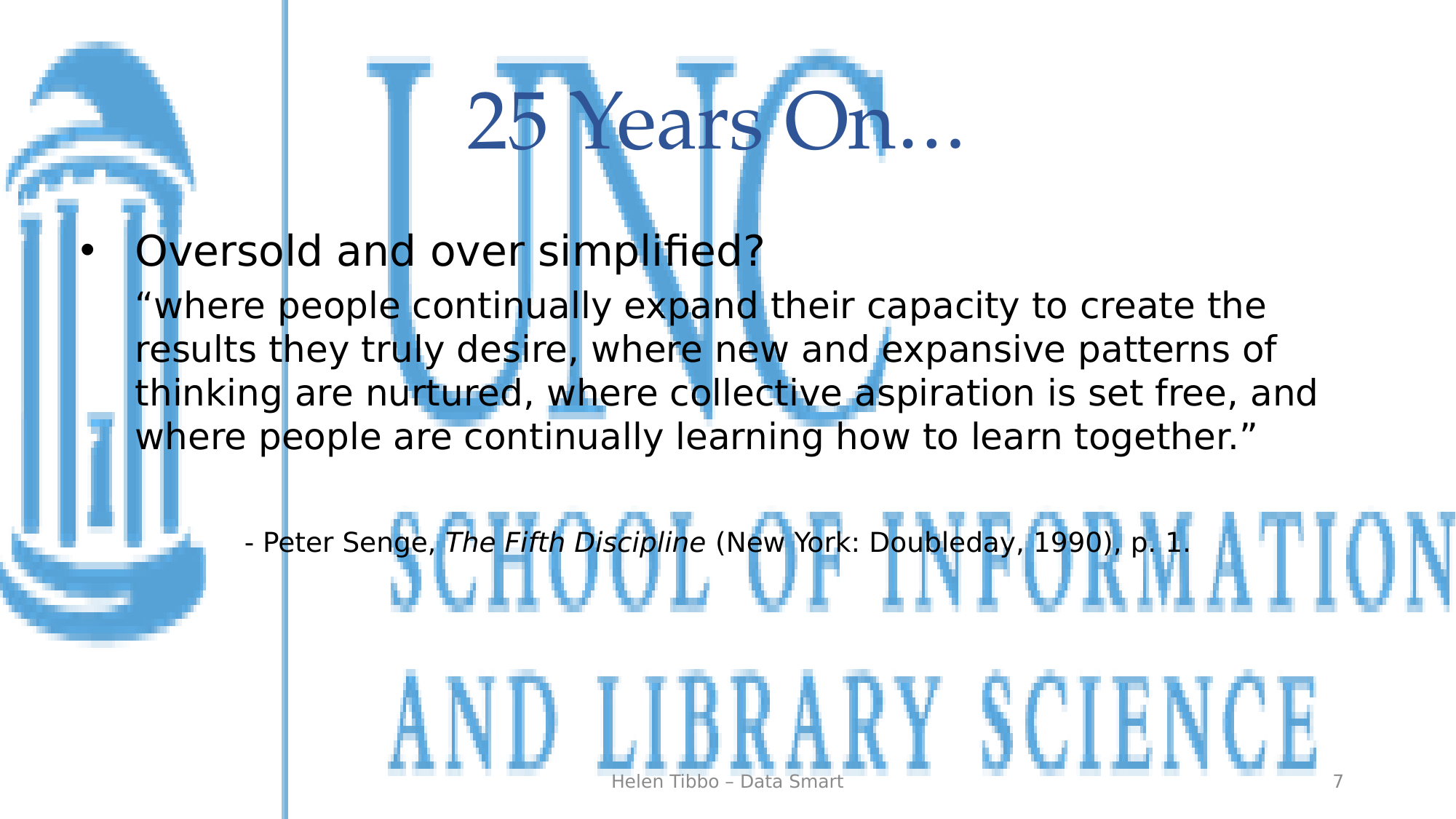

# 25 Years On…
  Oversold and over simplified?
“where people continually expand their capacity to create the results they truly desire, where new and expansive patterns of thinking are nurtured, where collective aspiration is set free, and where people are continually learning how to learn together.”

- Peter Senge, The Fifth Discipline (New York: Doubleday, 1990), p. 1.
Helen Tibbo – Data Smart
7